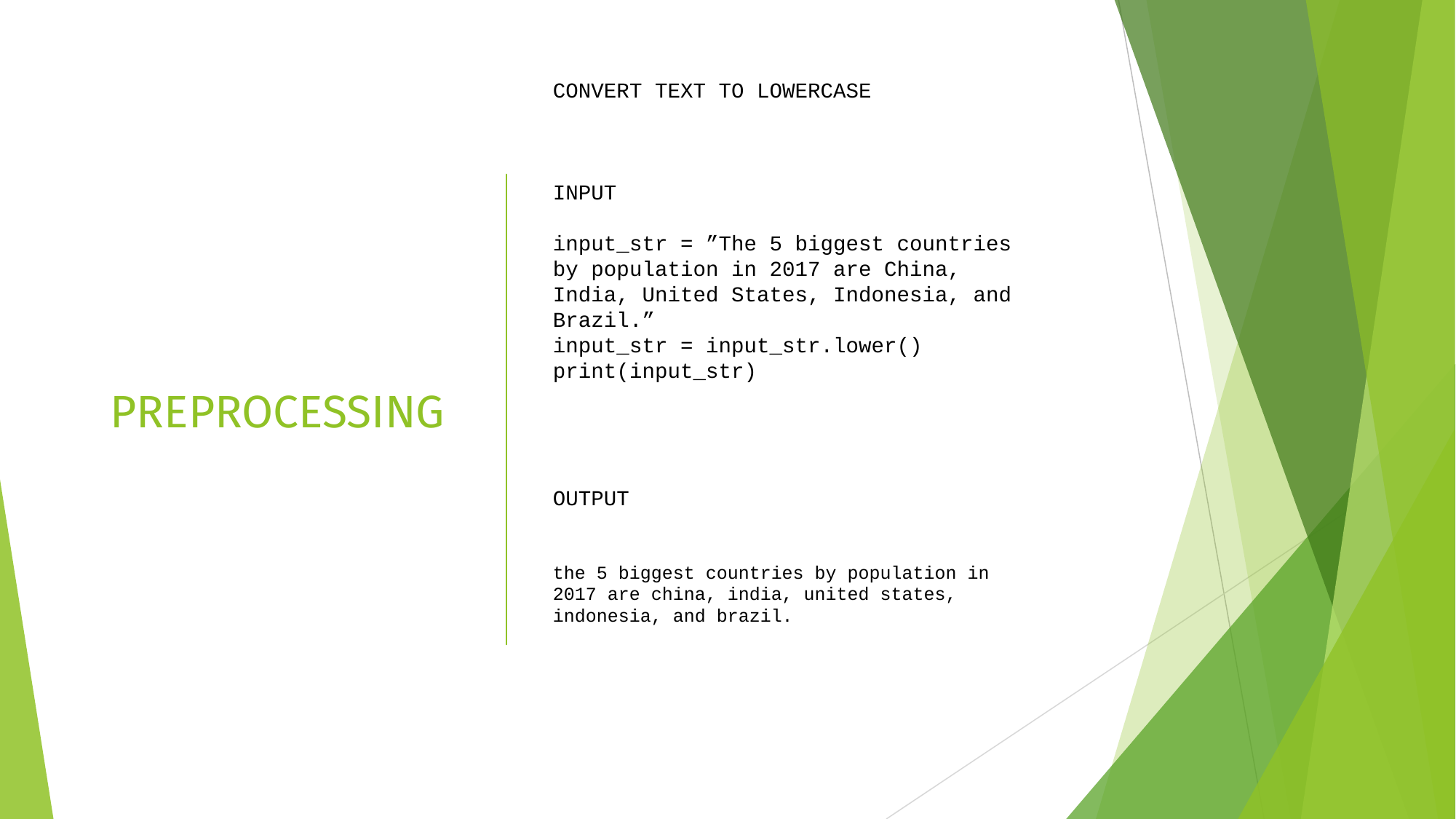

CONVERT TEXT TO LOWERCASE

INPUT

input_str = ”The 5 biggest countries by population in 2017 are China, India, United States, Indonesia, and Brazil.”
input_str = input_str.lower()
print(input_str)

OUTPUT

the 5 biggest countries by population in 2017 are china, india, united states, indonesia, and brazil.

# PREPROCESSING